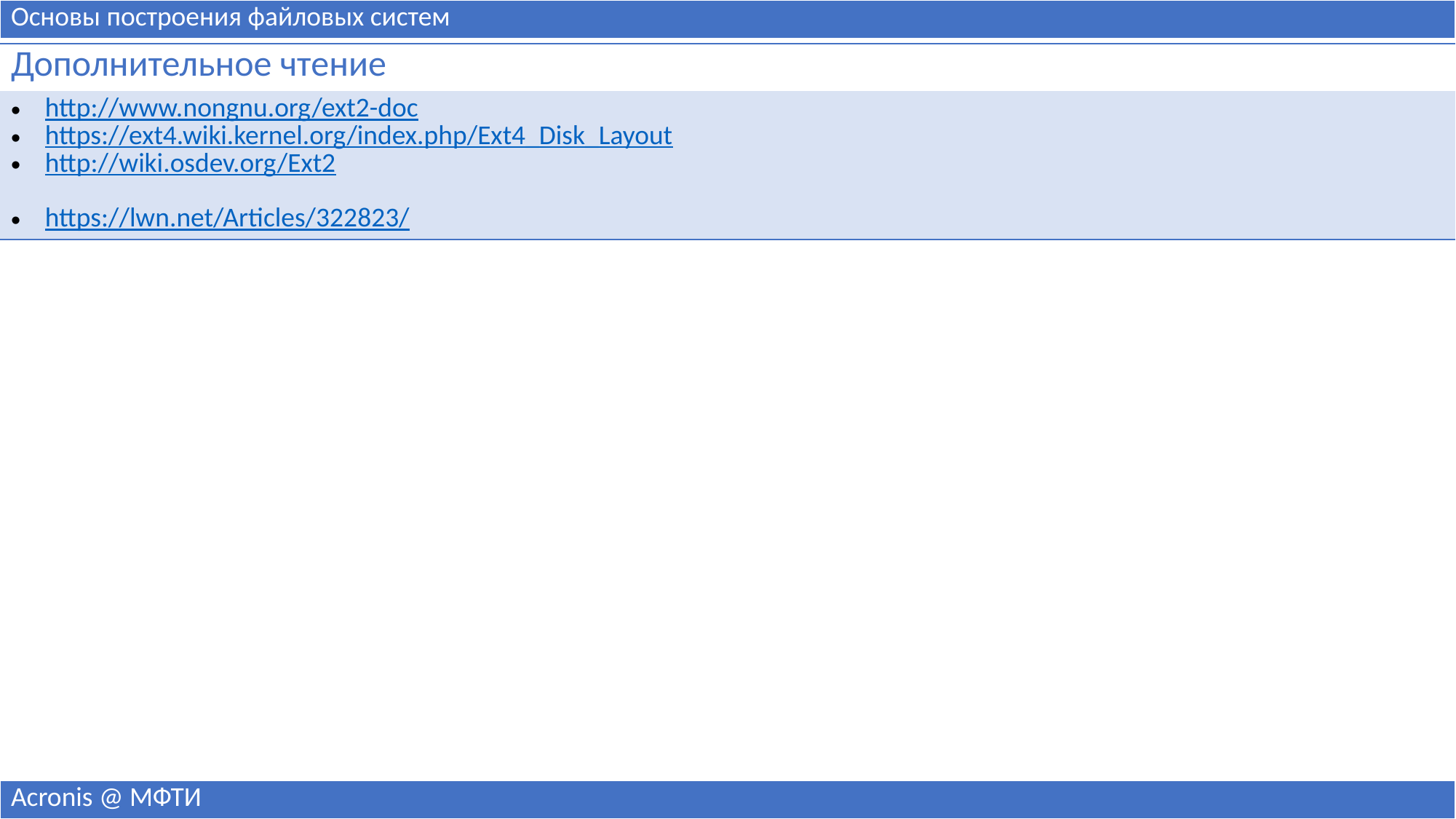

| Основы построения файловых систем |
| --- |
| Дополнительное чтение |
| --- |
| http://www.nongnu.org/ext2-doc https://ext4.wiki.kernel.org/index.php/Ext4\_Disk\_Layout http://wiki.osdev.org/Ext2 https://lwn.net/Articles/322823/ |
| Acronis @ МФТИ |
| --- |